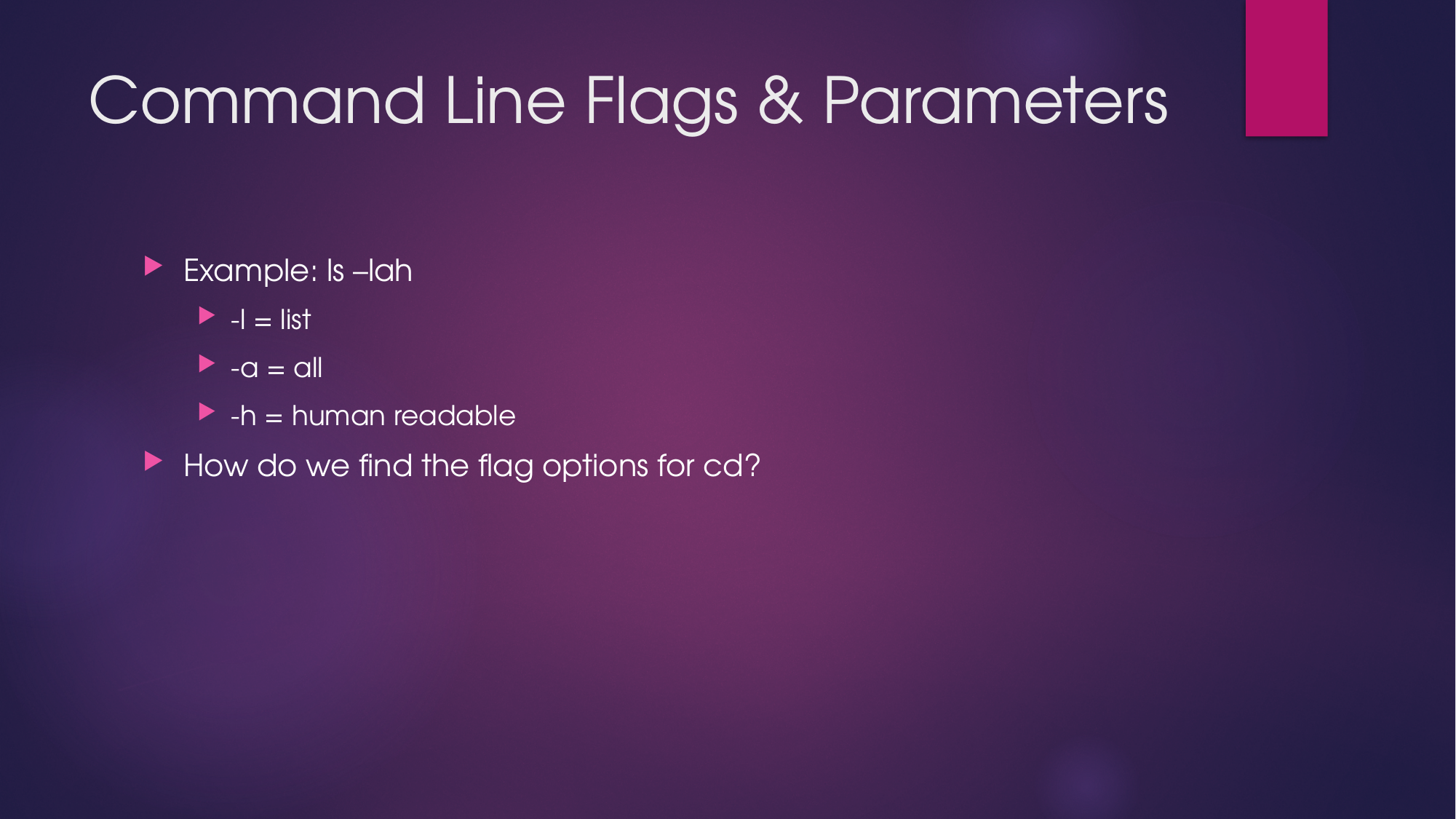

# Command Line Flags & Parameters
Example: ls –lah
-l = list
-a = all
-h = human readable
How do we find the flag options for cd?